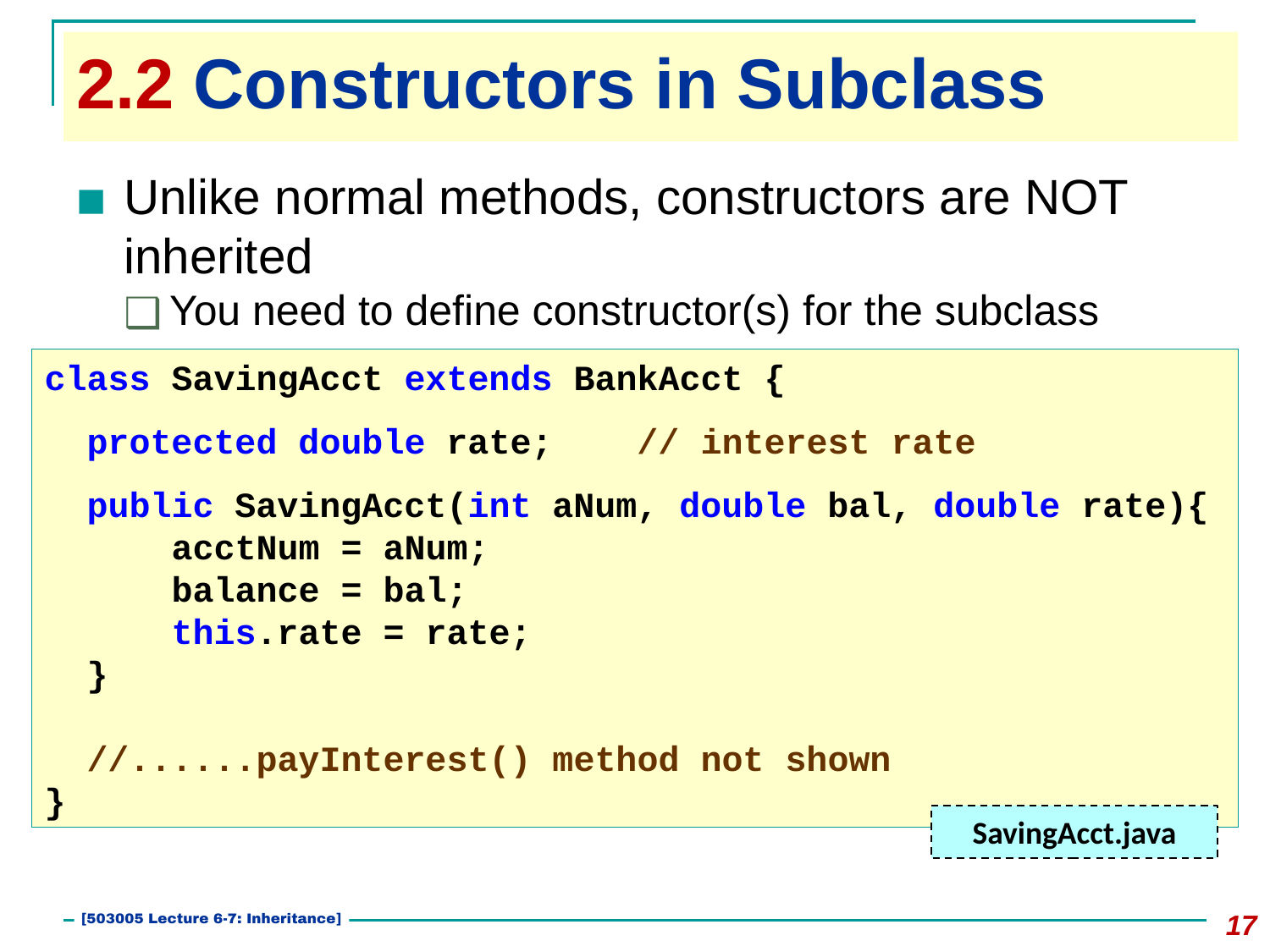

# 2.2 Constructors in Subclass
Unlike normal methods, constructors are NOT inherited
You need to define constructor(s) for the subclass
class SavingAcct extends BankAcct {

  protected double rate;    // interest rate

  public SavingAcct(int aNum, double bal, double rate){
      acctNum = aNum;
      balance = bal;
      this.rate = rate;
  }

  //......payInterest() method not shown
}
SavingAcct.java
17
[503005 Lecture 6-7: Inheritance]